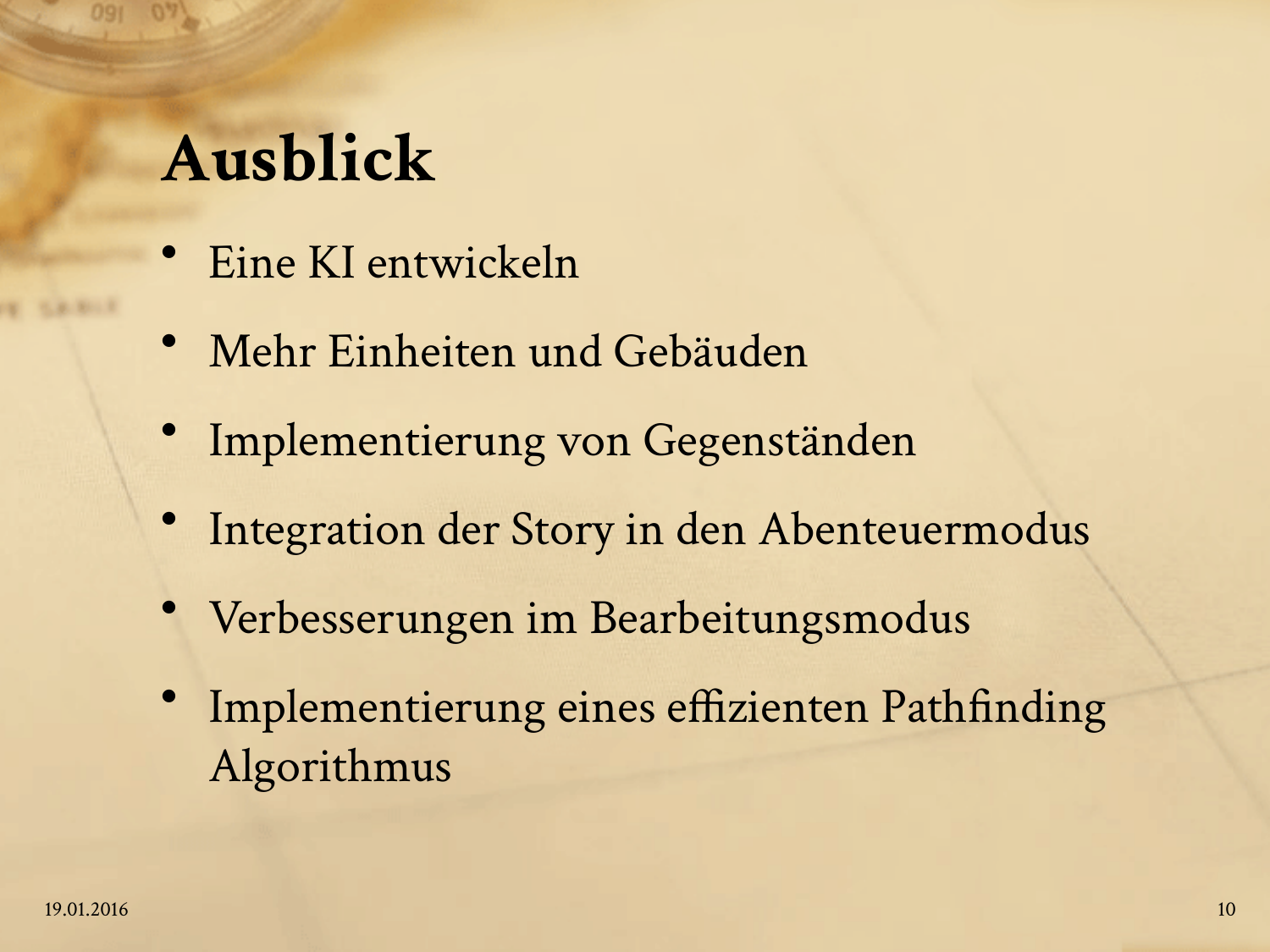

# Ausblick
Eine KI entwickeln
Mehr Einheiten und Gebäuden
Implementierung von Gegenständen
Integration der Story in den Abenteuermodus
Verbesserungen im Bearbeitungsmodus
Implementierung eines effizienten Pathfinding Algorithmus
19.01.2016
10